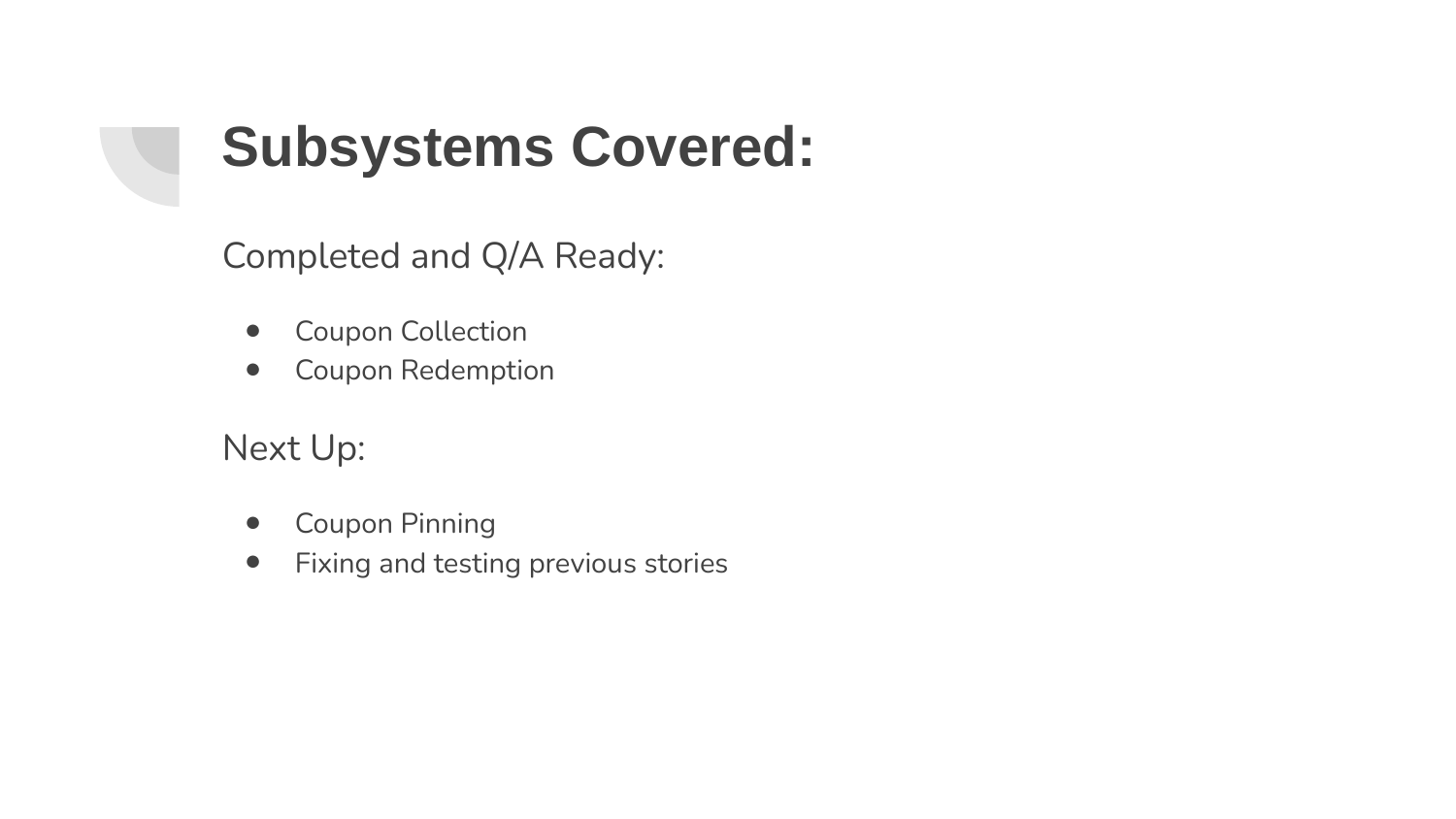

# Subsystems Covered:
Completed and Q/A Ready:
Coupon Collection
Coupon Redemption
Next Up:
Coupon Pinning
Fixing and testing previous stories